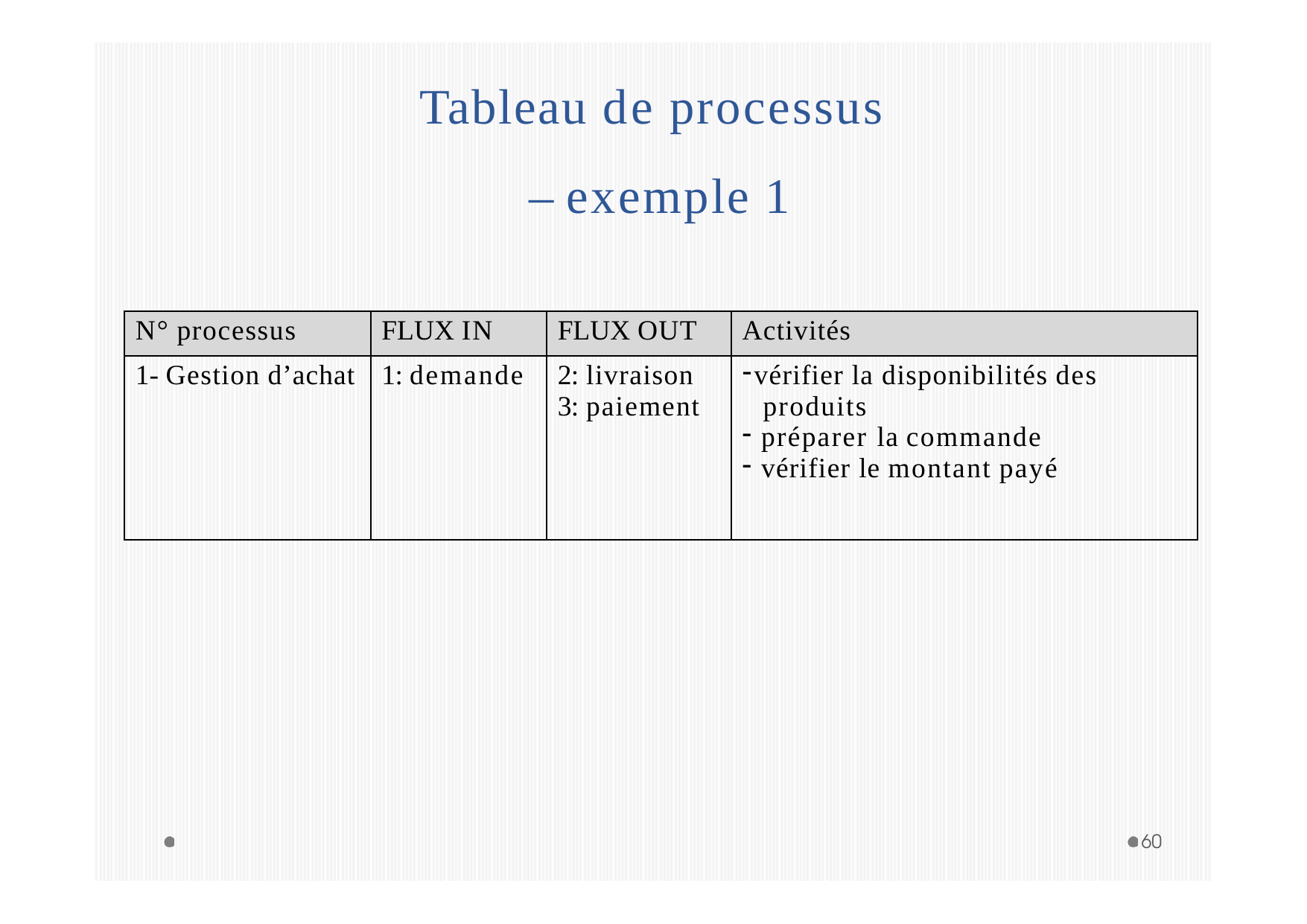

# Tableau de processus
– exemple 1
| N° processus | FLUX IN | FLUX OUT | Activités |
| --- | --- | --- | --- |
| 1- Gestion d’achat | 1: demande | 2: livraison 3: paiement | vérifier la disponibilités des produits préparer la commande vérifier le montant payé |
60